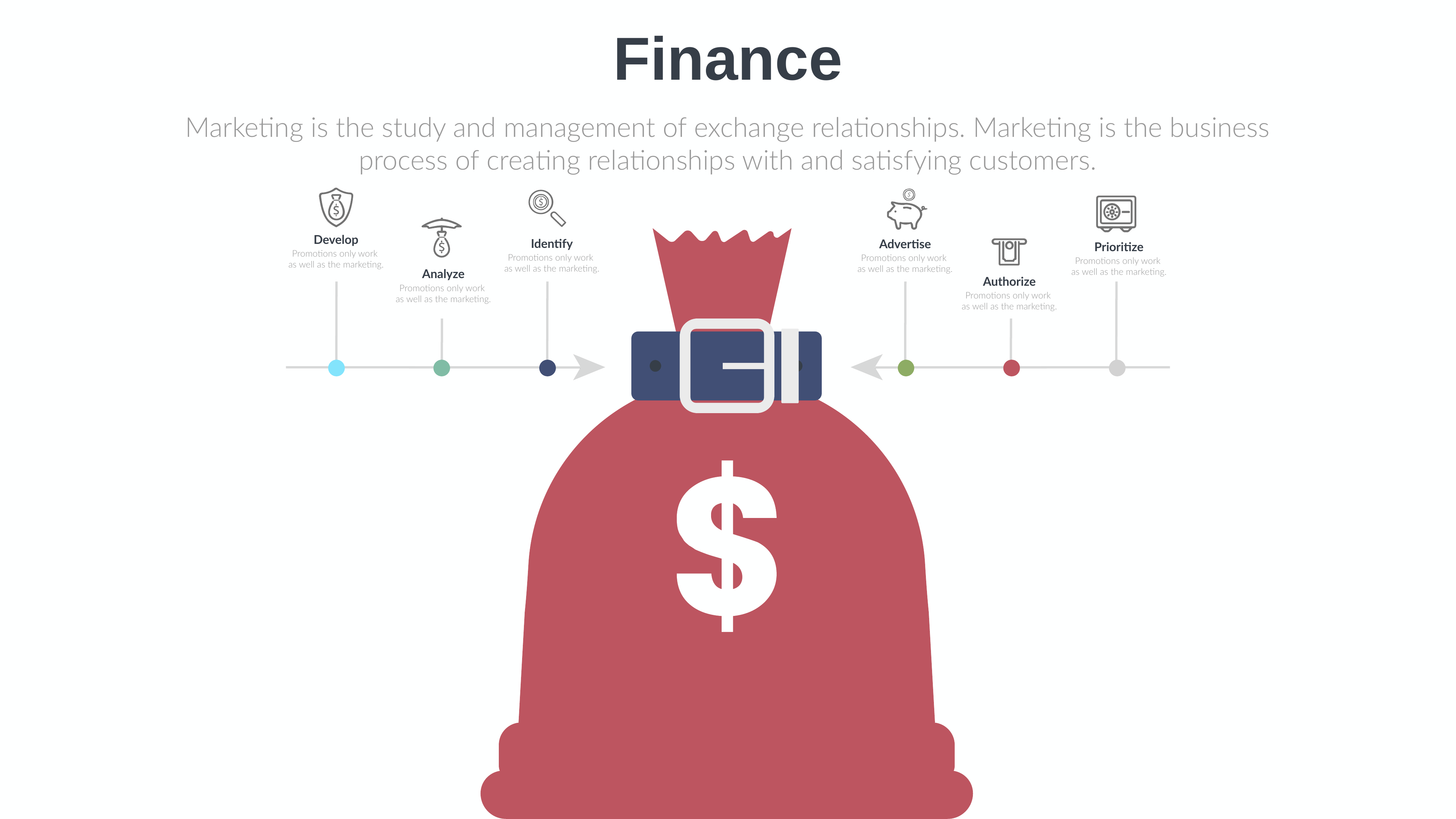

Finance
Marketing is the study and management of exchange relationships. Marketing is the business process of creating relationships with and satisfying customers.

Develop
Identify
Advertise
Prioritize
Promotions only work
as well as the marketing.
Promotions only work
as well as the marketing.
Promotions only work
as well as the marketing.
Promotions only work
as well as the marketing.
Analyze
Authorize
Promotions only work
as well as the marketing.

Promotions only work
as well as the marketing.